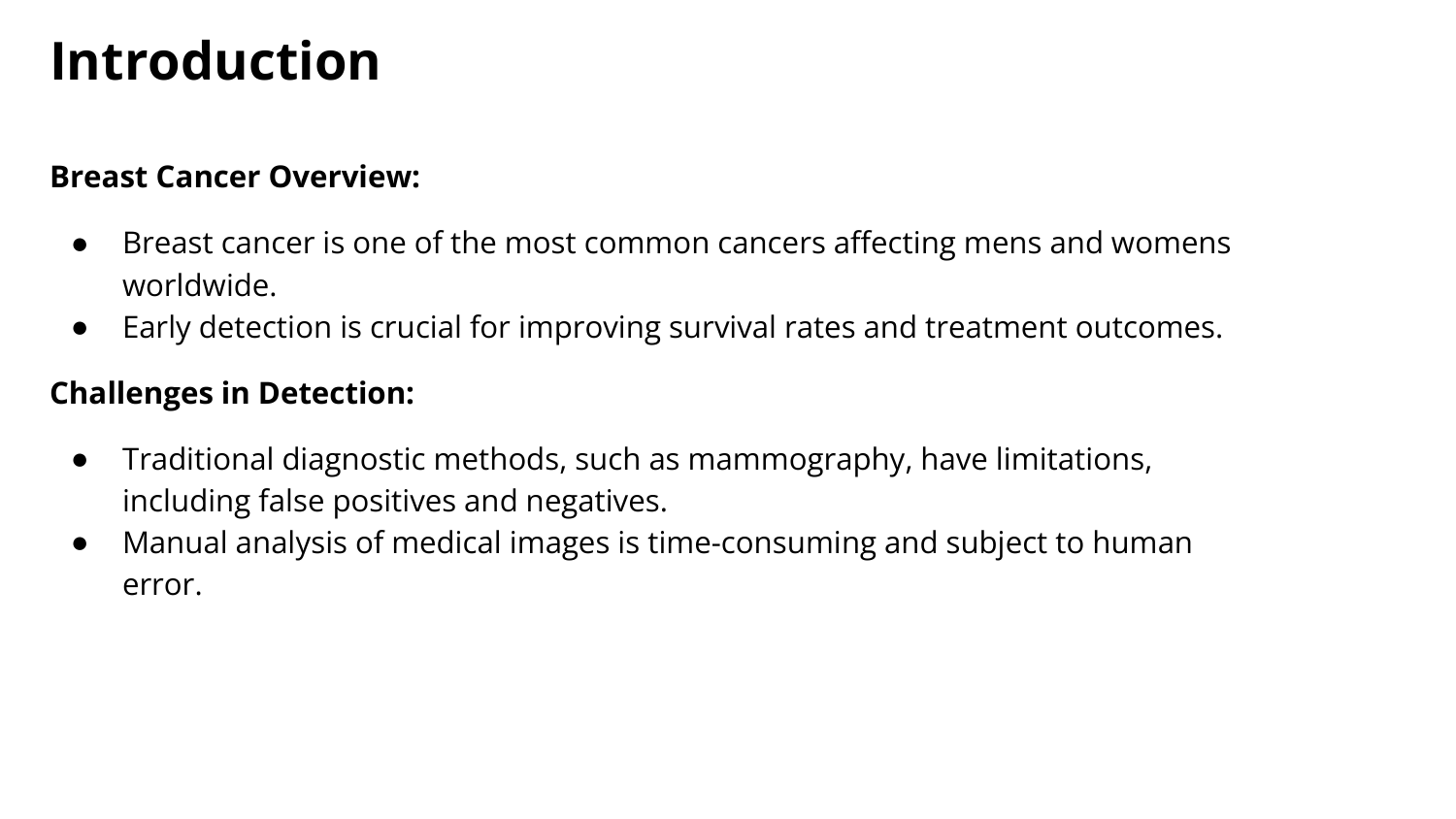

# Introduction
Breast Cancer Overview:
Breast cancer is one of the most common cancers affecting mens and womens worldwide.
Early detection is crucial for improving survival rates and treatment outcomes.
Challenges in Detection:
Traditional diagnostic methods, such as mammography, have limitations, including false positives and negatives.
Manual analysis of medical images is time-consuming and subject to human error.